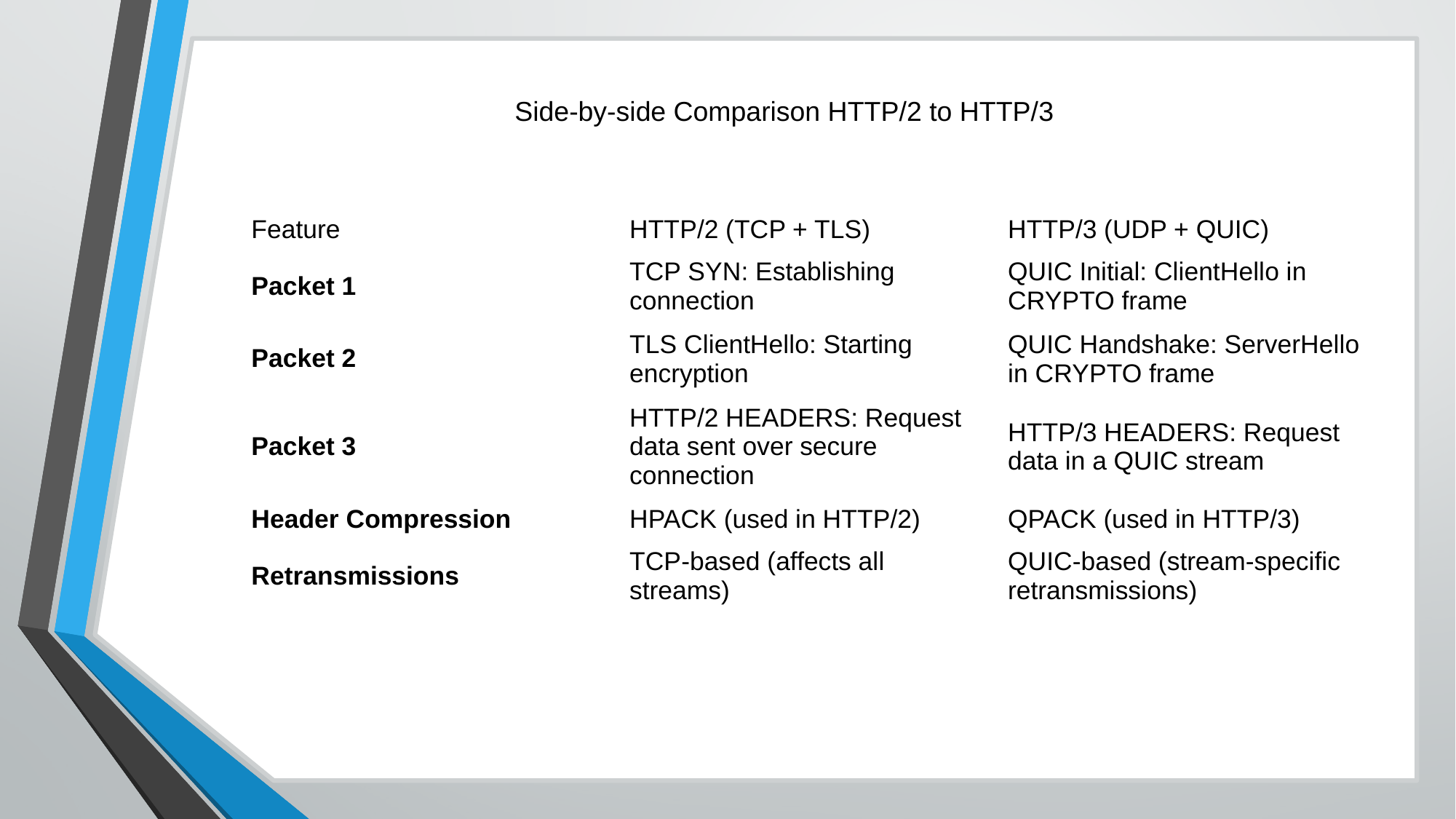

Side-by-side Comparison HTTP/2 to HTTP/3
| Feature | HTTP/2 (TCP + TLS) | HTTP/3 (UDP + QUIC) |
| --- | --- | --- |
| Packet 1 | TCP SYN: Establishing connection | QUIC Initial: ClientHello in CRYPTO frame |
| Packet 2 | TLS ClientHello: Starting encryption | QUIC Handshake: ServerHello in CRYPTO frame |
| Packet 3 | HTTP/2 HEADERS: Request data sent over secure connection | HTTP/3 HEADERS: Request data in a QUIC stream |
| Header Compression | HPACK (used in HTTP/2) | QPACK (used in HTTP/3) |
| Retransmissions | TCP-based (affects all streams) | QUIC-based (stream-specific retransmissions) |